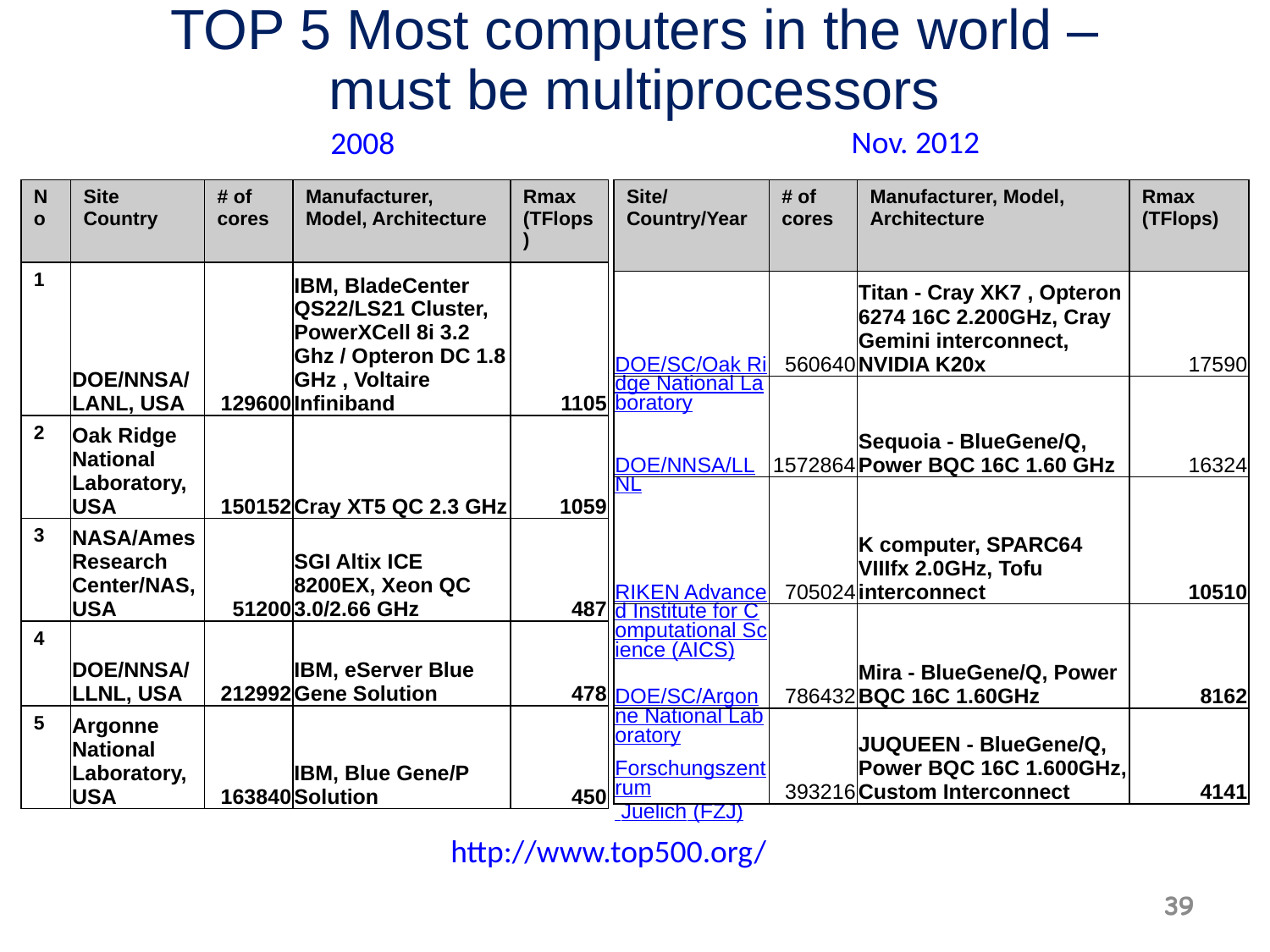

# TOP 5 Most computers in the world – must be multiprocessors
Nov. 2012
2008
| No | Site Country | # of cores | Manufacturer, Model, Architecture | Rmax (TFlops) |
| --- | --- | --- | --- | --- |
| 1 | DOE/NNSA/LANL, USA | 129600 | IBM, BladeCenter QS22/LS21 Cluster, PowerXCell 8i 3.2 Ghz / Opteron DC 1.8 GHz , Voltaire Infiniband | 1105 |
| 2 | Oak Ridge National Laboratory, USA | 150152 | Cray XT5 QC 2.3 GHz | 1059 |
| 3 | NASA/Ames Research Center/NAS, USA | 51200 | SGI Altix ICE 8200EX, Xeon QC 3.0/2.66 GHz | 487 |
| 4 | DOE/NNSA/LLNL, USA | 212992 | IBM, eServer Blue Gene Solution | 478 |
| 5 | Argonne National Laboratory, USA | 163840 | IBM, Blue Gene/P Solution | 450 |
| Site/Country/Year | # of cores | Manufacturer, Model, Architecture | Rmax (TFlops) |
| --- | --- | --- | --- |
| DOE/SC/Oak Ridge National Laboratory | 560640 | Titan - Cray XK7 , Opteron 6274 16C 2.200GHz, Cray Gemini interconnect, NVIDIA K20x | 17590 |
| DOE/NNSA/LLNL | 1572864 | Sequoia - BlueGene/Q, Power BQC 16C 1.60 GHz | 16324 |
| RIKEN Advanced Institute for Computational Science (AICS) | 705024 | K computer, SPARC64 VIIIfx 2.0GHz, Tofu interconnect | 10510 |
| DOE/SC/Argonne National Laboratory | 786432 | Mira - BlueGene/Q, Power BQC 16C 1.60GHz | 8162 |
| Forschungszentrum Juelich (FZJ) | 393216 | JUQUEEN - BlueGene/Q, Power BQC 16C 1.600GHz, Custom Interconnect | 4141 |
http://www.top500.org/
39